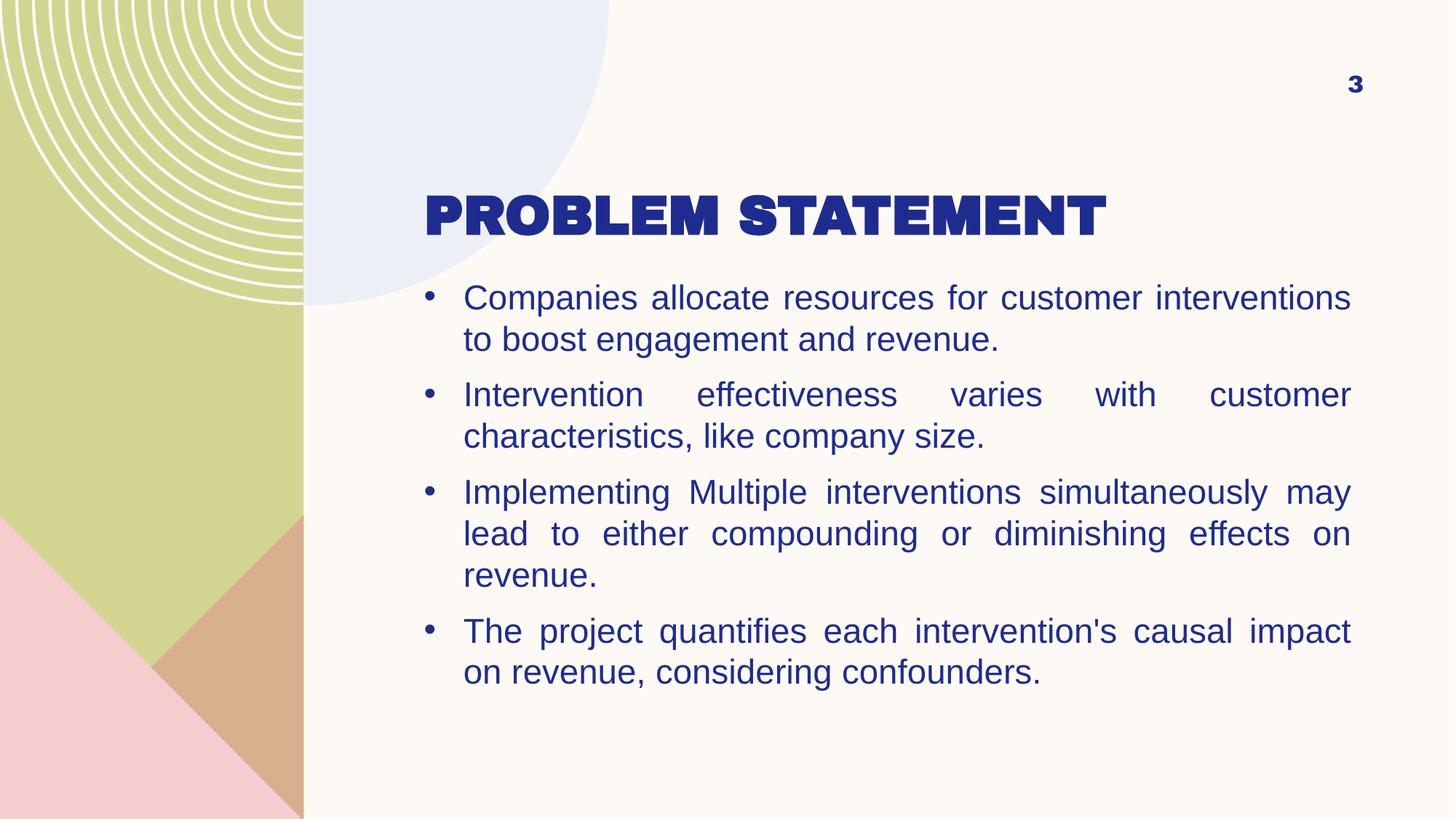

3
# PROBLEM STATEMENT
Companies allocate resources for customer interventions to boost engagement and revenue.
Intervention effectiveness varies with customer characteristics, like company size.
Implementing Multiple interventions simultaneously may lead to either compounding or diminishing effects on revenue.
The project quantifies each intervention's causal impact on revenue, considering confounders.